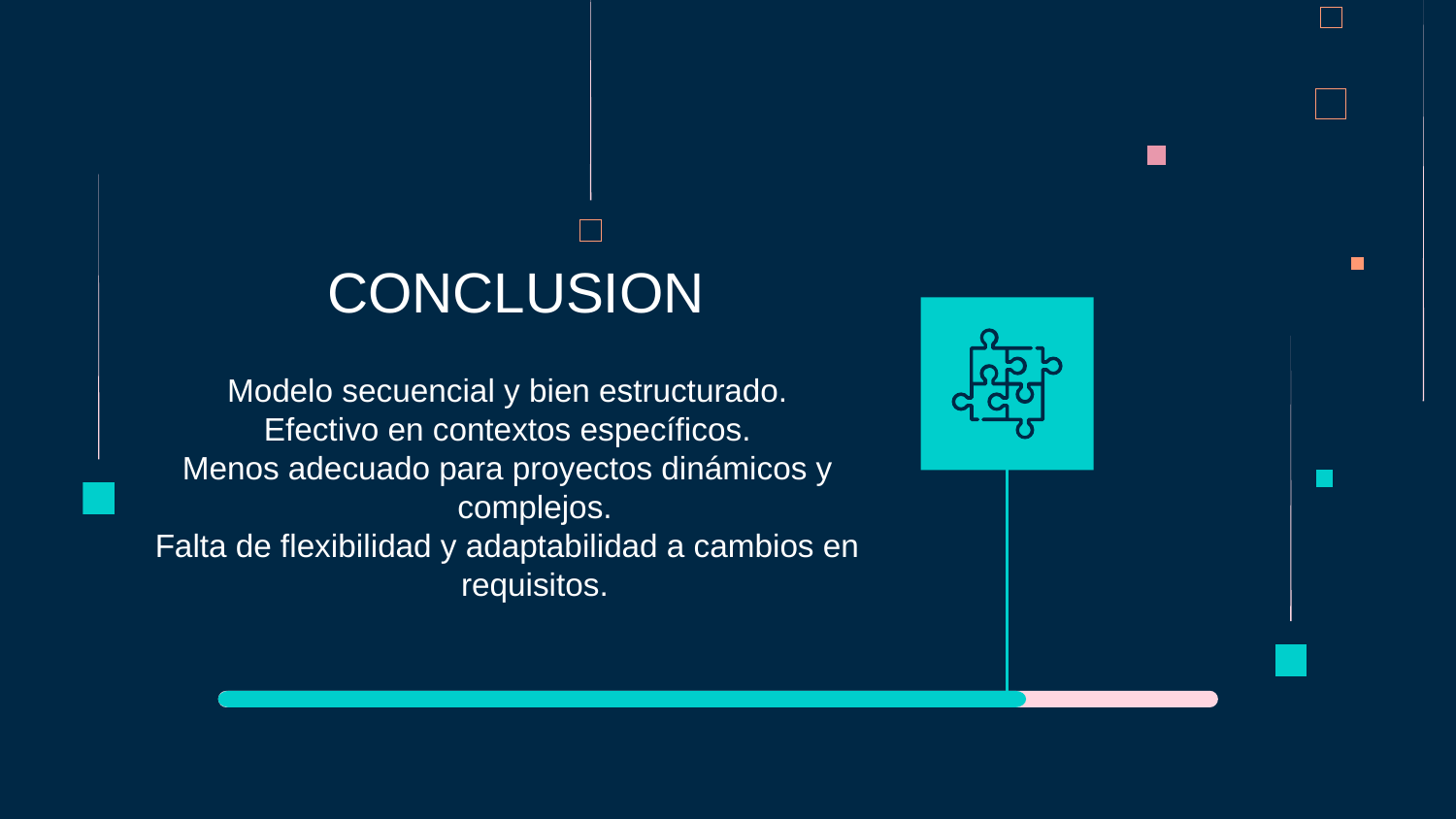

# CONCLUSION

Modelo secuencial y bien estructurado.
Efectivo en contextos específicos.
Menos adecuado para proyectos dinámicos y complejos.
Falta de flexibilidad y adaptabilidad a cambios en requisitos.